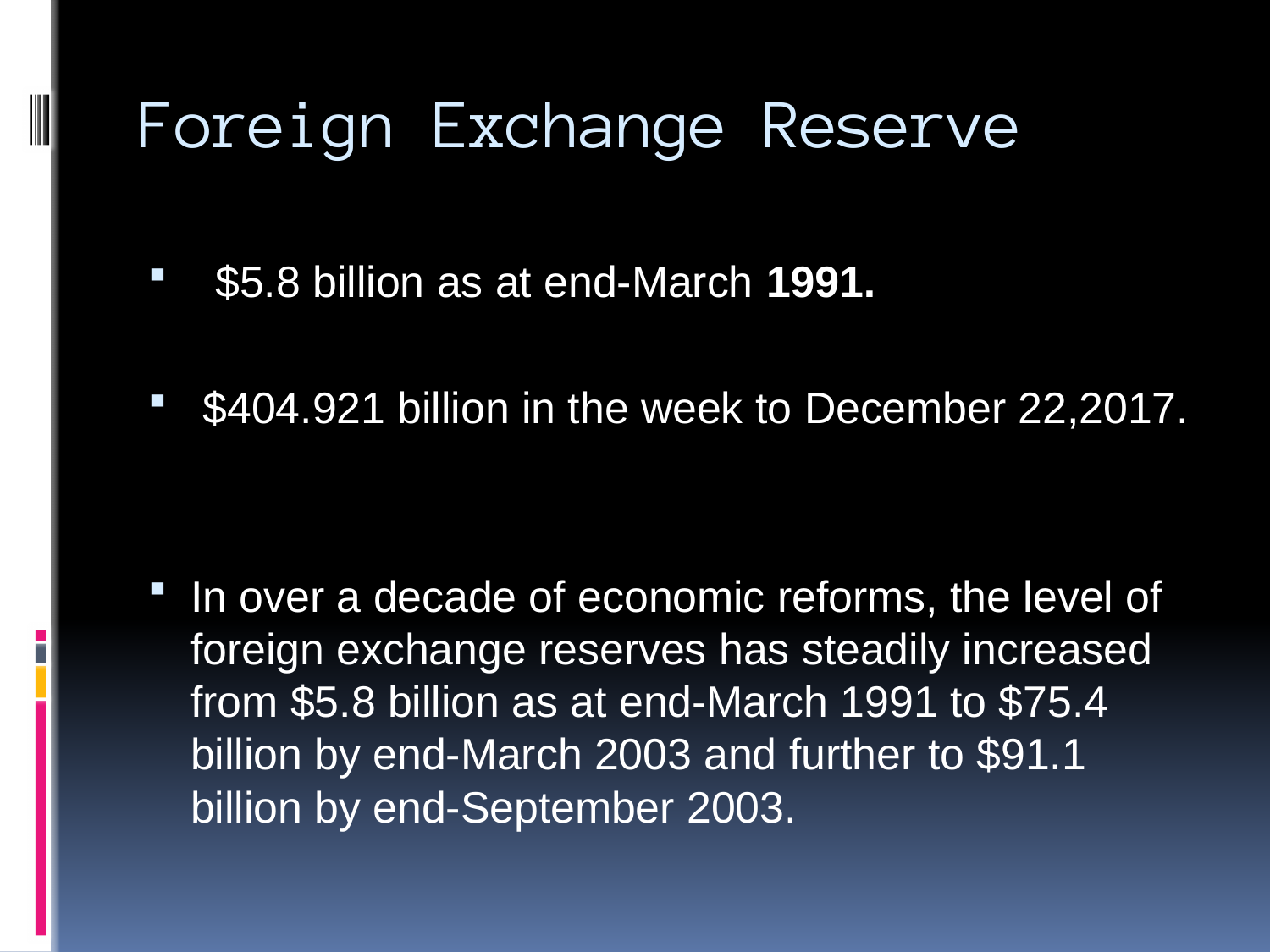

# Foreign Exchange Reserve
  $5.8 billion as at end-March 1991.

 $404.921 billion in the week to December 22,2017.

In over a decade of economic reforms, the level of foreign exchange reserves has steadily increased from $5.8 billion as at end-March 1991 to $75.4 billion by end-March 2003 and further to $91.1 billion by end-September 2003.